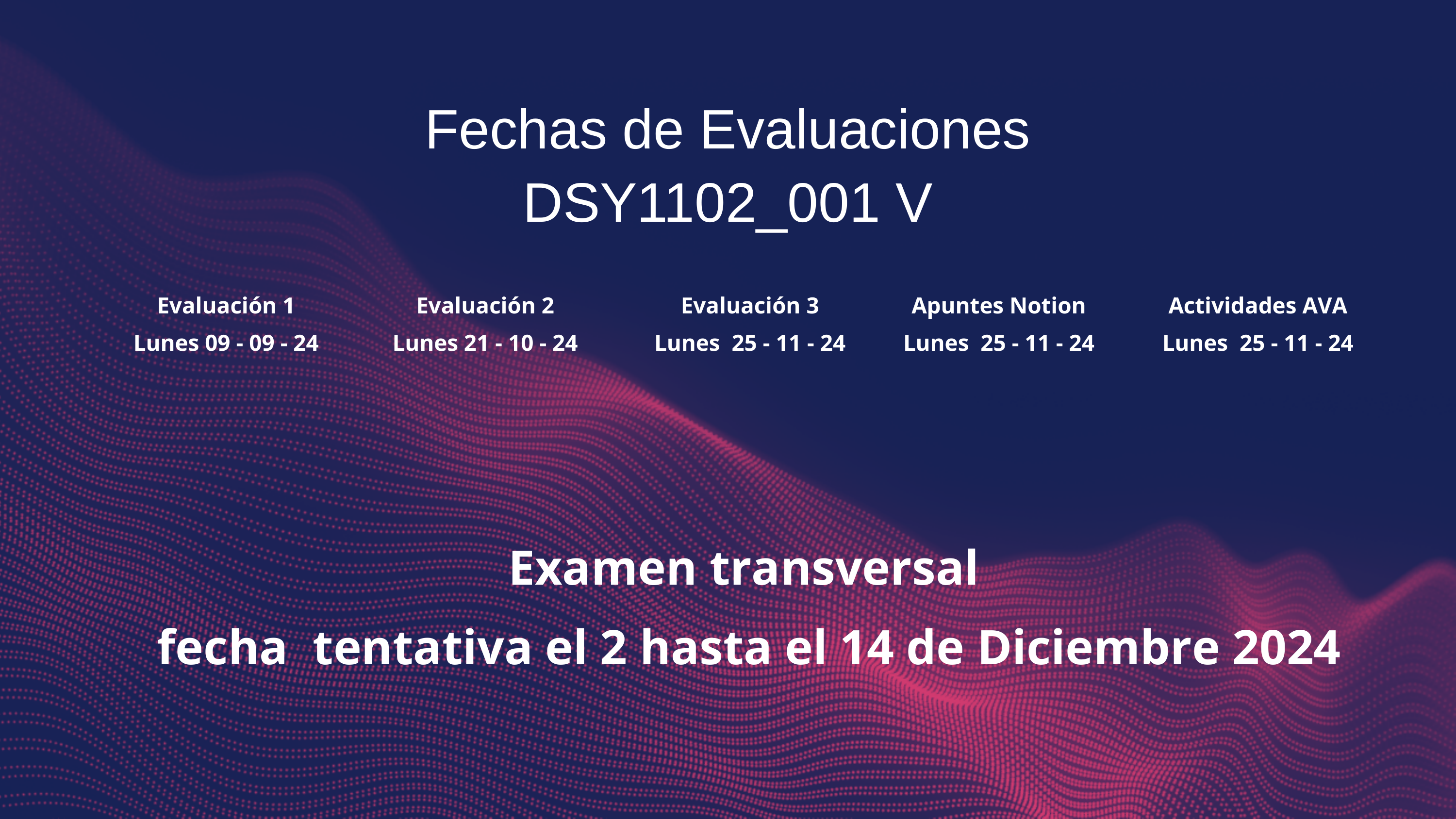

Fechas de Evaluaciones DSY1102_001 V
Evaluación 1
Lunes 09 - 09 - 24
Evaluación 2
Lunes 21 - 10 - 24
Evaluación 3
Lunes  25 - 11 - 24
Apuntes Notion
Lunes  25 - 11 - 24
Actividades AVA
Lunes  25 - 11 - 24
Examen transversal
fecha  tentativa el 2 hasta el 14 de Diciembre 2024